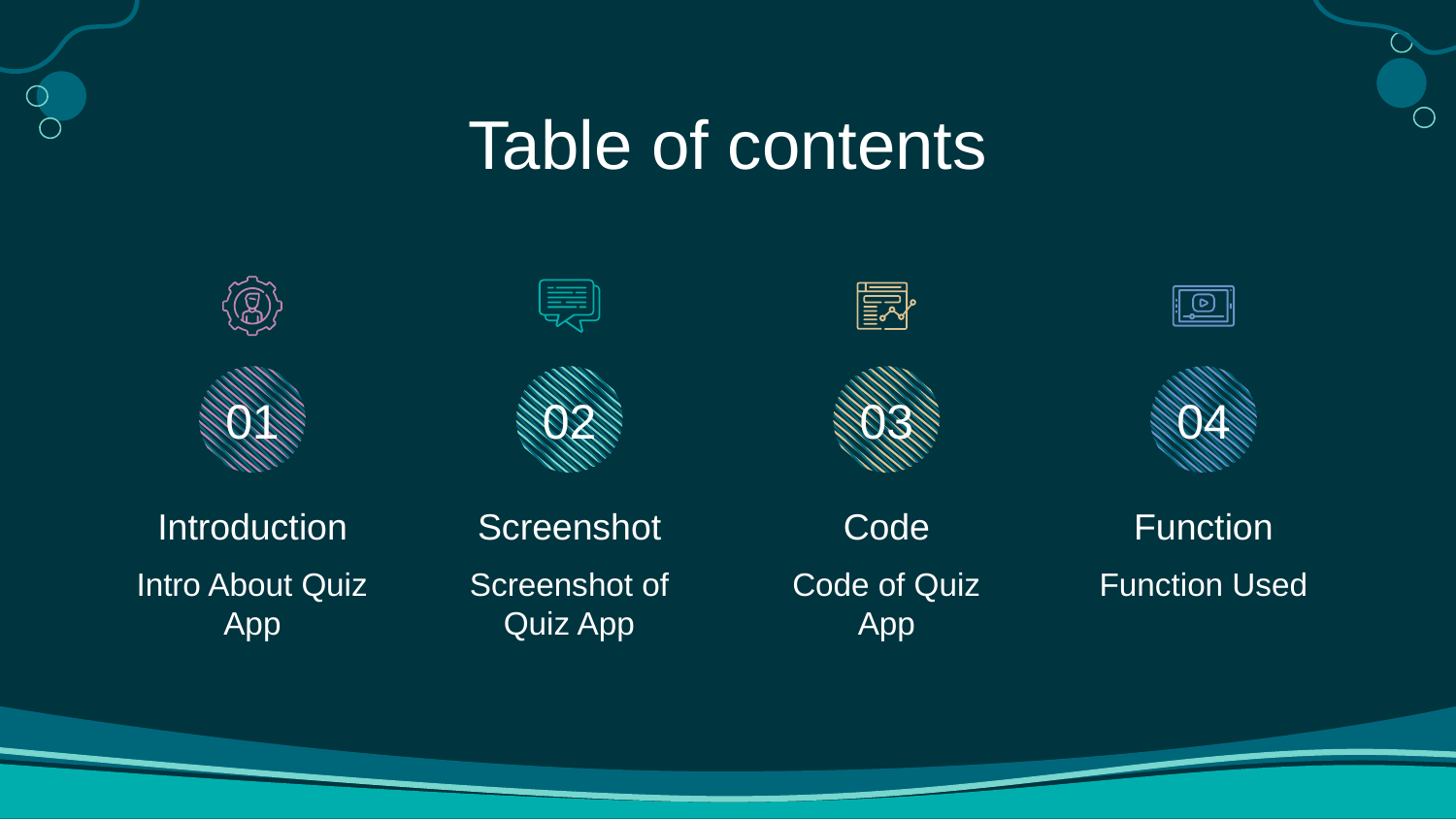

# Table of contents

01
02
03
04
Introduction
Screenshot
Code
Function
Intro About Quiz App
Screenshot of Quiz App
Code of Quiz App
Function Used